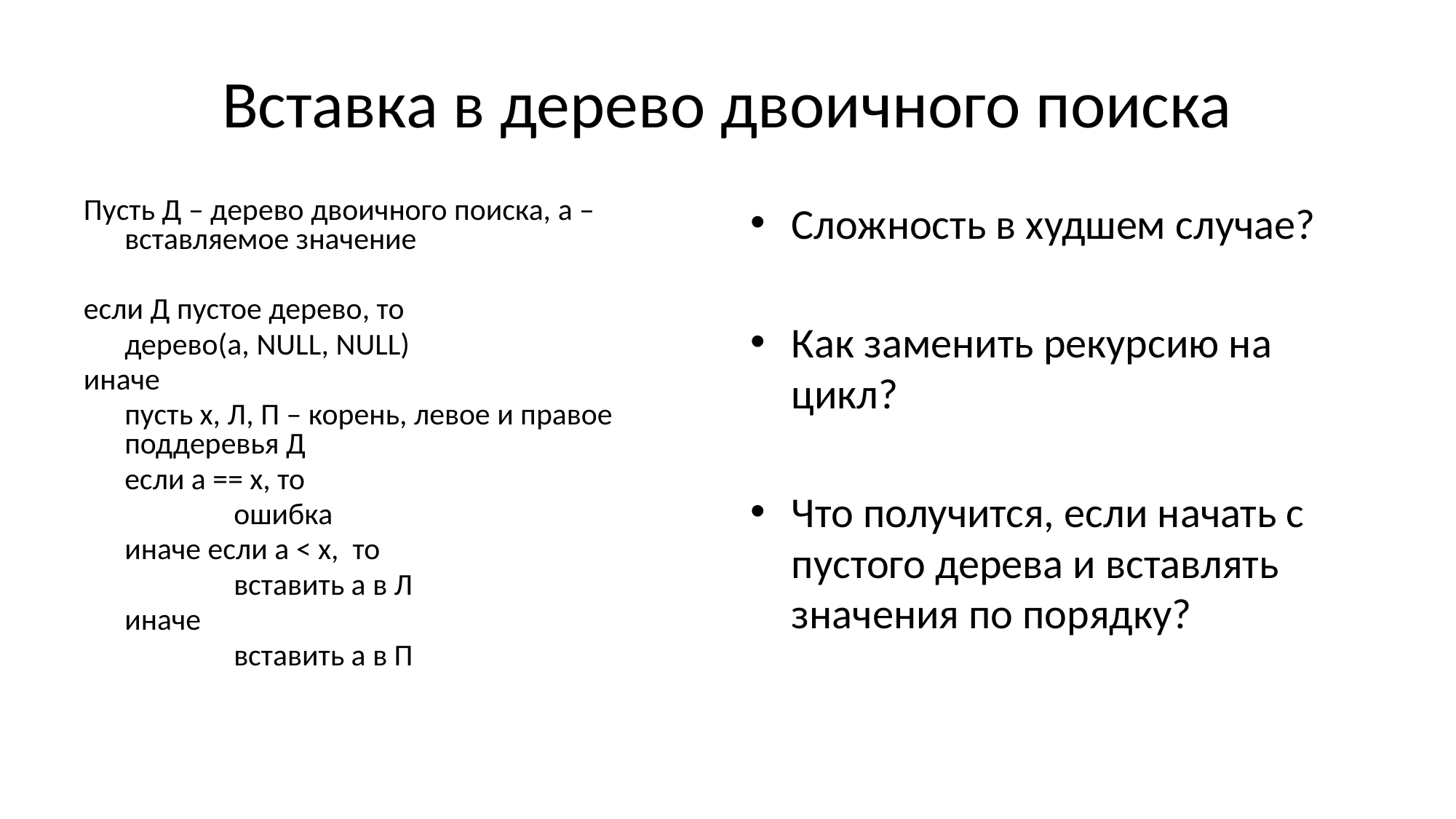

# Вставка в дерево двоичного поиска
Пусть Д – дерево двоичного поиска, а – вставляемое значение

если Д пустое дерево, то
	дерево(а, NULL, NULL)
иначе
	пусть х, Л, П – корень, левое и правое поддеревья Д
	если а == х, то
		ошибка
	иначе если a < x,  то
		вставить а в Л
	иначе
		вставить а в П
Сложность в худшем случае?

Как заменить рекурсию на цикл?

Что получится, если начать с пустого дерева и вставлять значения по порядку?